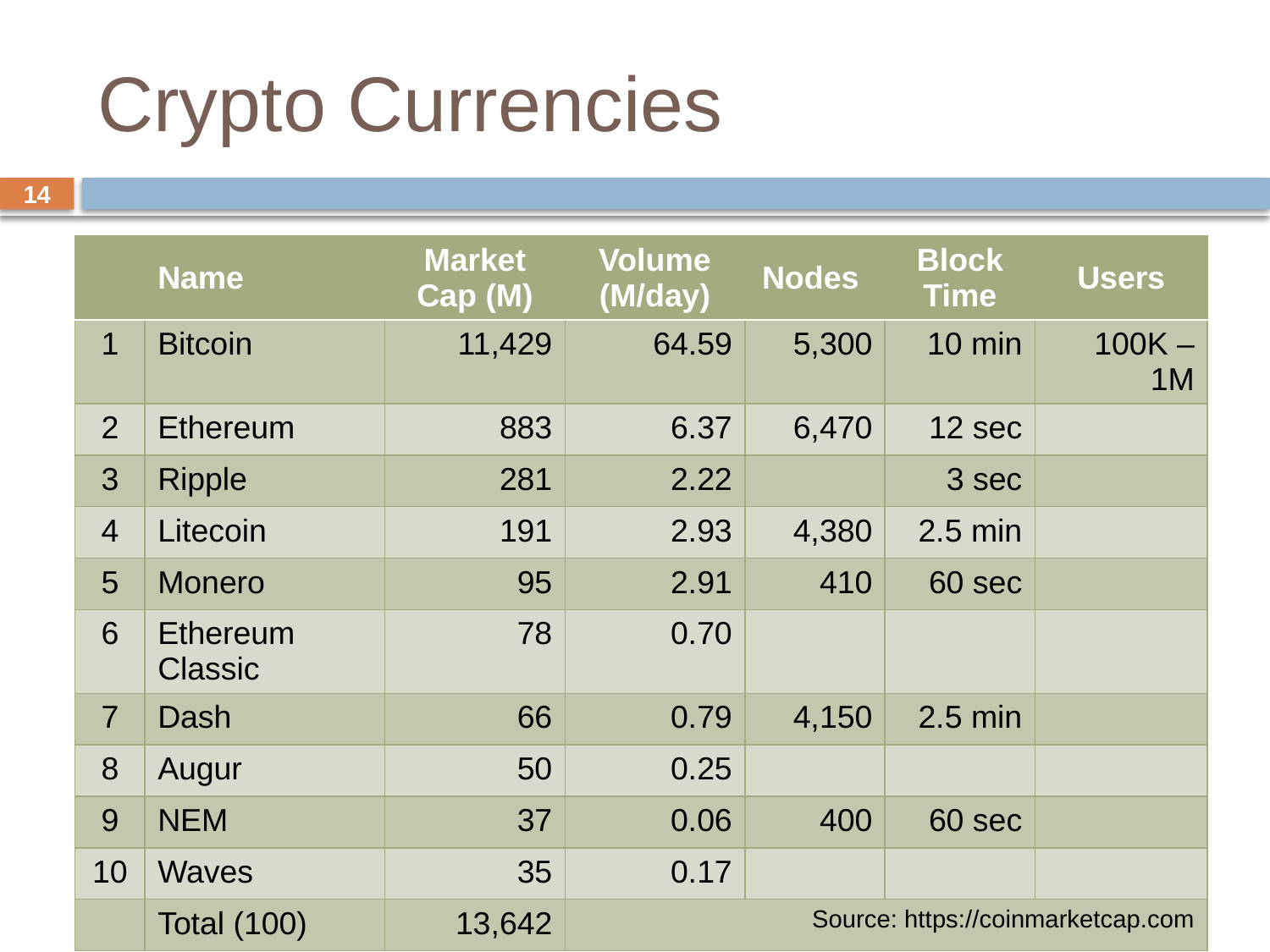

# Crypto Currencies
14
|  | Name | Market Cap (M) | Volume (M/day) | Nodes | Block Time | Users |
| --- | --- | --- | --- | --- | --- | --- |
| 1 | Bitcoin | 11,429 | 64.59 | 5,300 | 10 min | 100K – 1M |
| 2 | Ethereum | 883 | 6.37 | 6,470 | 12 sec |  |
| 3 | Ripple | 281 | 2.22 |  | 3 sec |  |
| 4 | Litecoin | 191 | 2.93 | 4,380 | 2.5 min |  |
| 5 | Monero | 95 | 2.91 | 410 | 60 sec |  |
| 6 | Ethereum Classic | 78 | 0.70 |  |  |  |
| 7 | Dash | 66 | 0.79 | 4,150 | 2.5 min |  |
| 8 | Augur | 50 | 0.25 |  |  |  |
| 9 | NEM | 37 | 0.06 | 400 | 60 sec |  |
| 10 | Waves | 35 | 0.17 |  |  |  |
|  | Total (100) | 13,642 | Source: https://coinmarketcap.com |  |  |  |